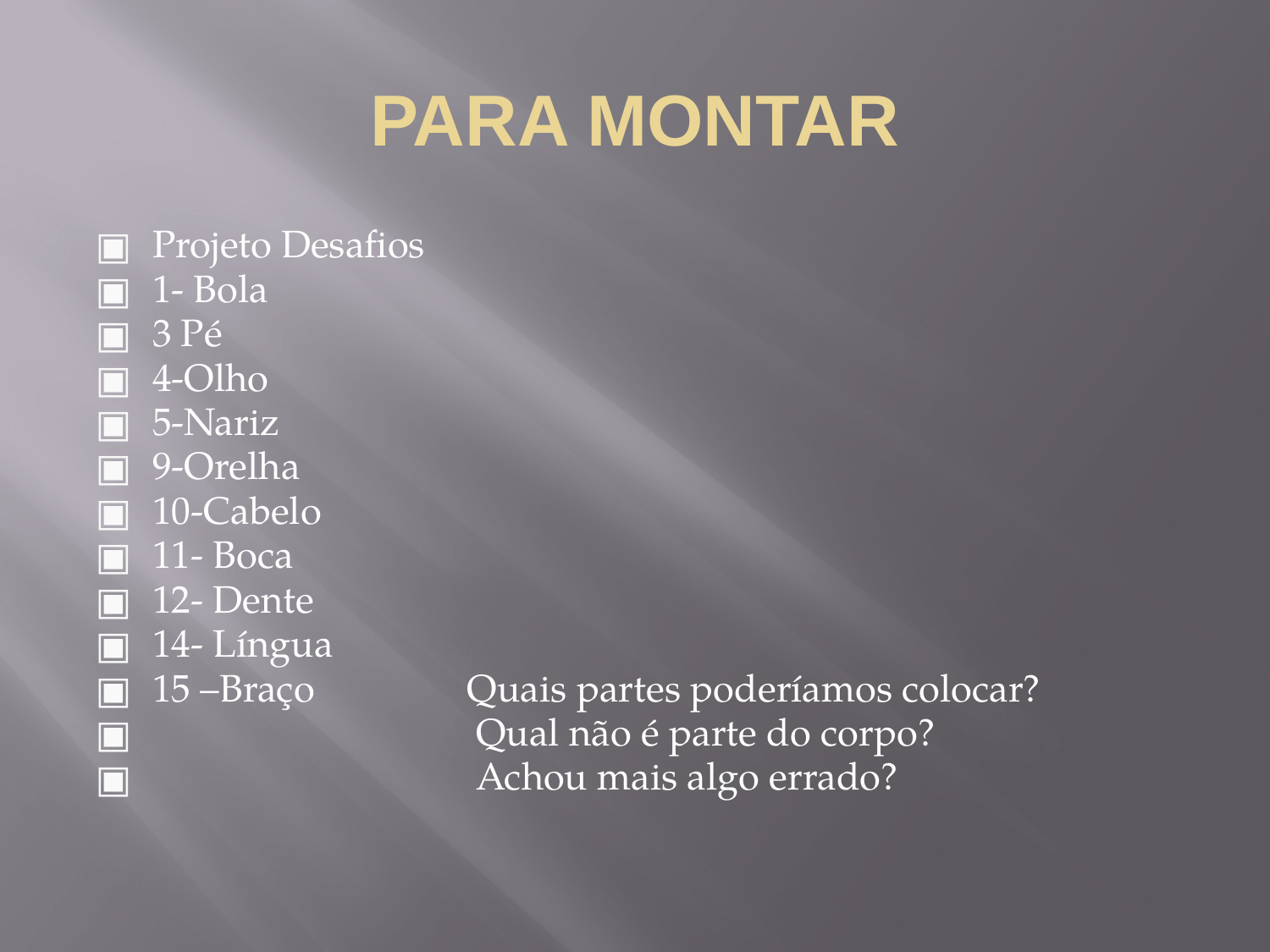

# PARA MONTAR
Projeto Desafios
1- Bola
3 Pé
4-Olho
5-Nariz
9-Orelha
10-Cabelo
11- Boca
12- Dente
14- Língua
15 –Braço                Quais partes poderíamos colocar?
                                  Qual não é parte do corpo?
                                  Achou mais algo errado?